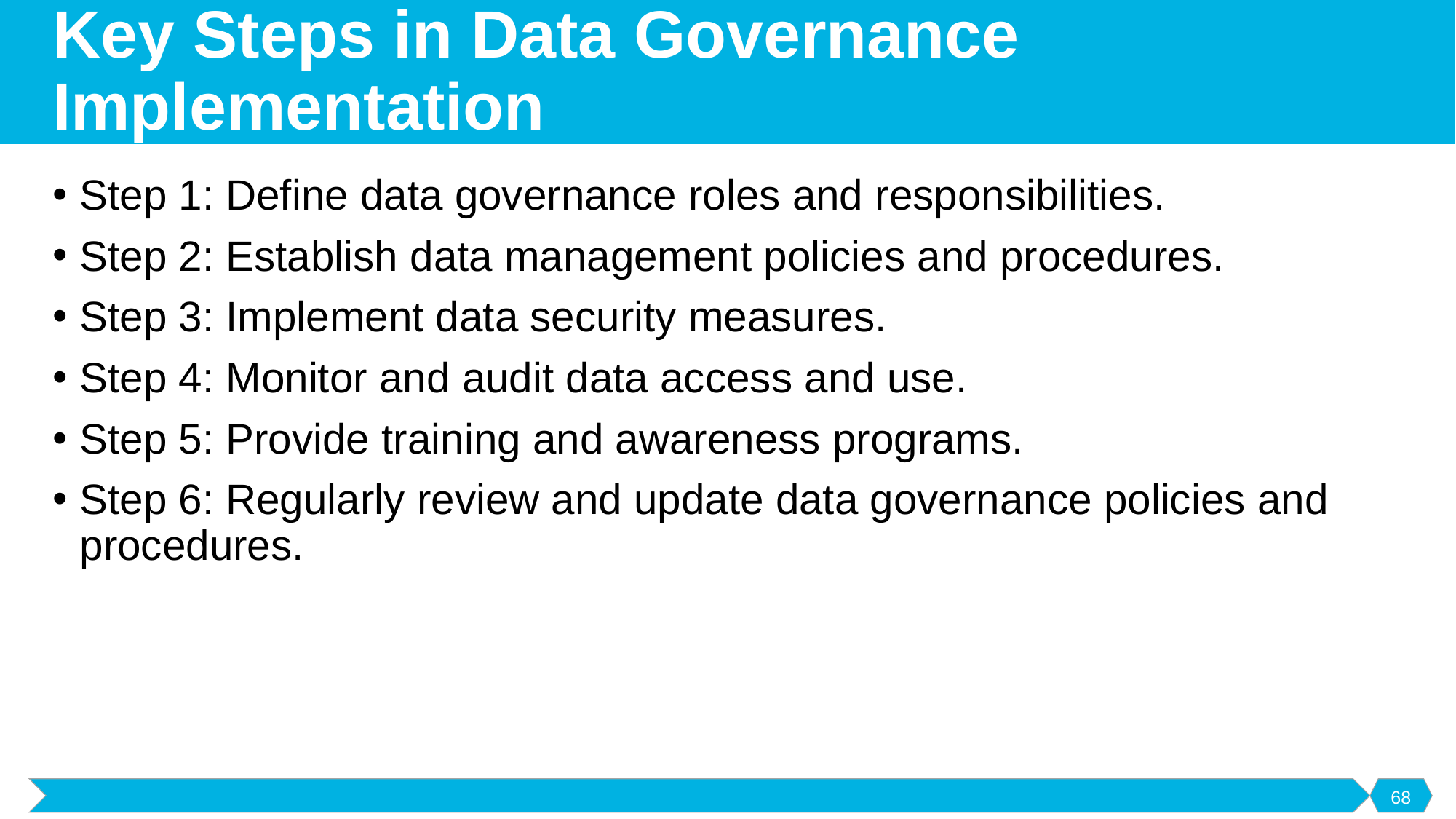

# Key Steps in Data Governance Implementation
Step 1: Define data governance roles and responsibilities.
Step 2: Establish data management policies and procedures.
Step 3: Implement data security measures.
Step 4: Monitor and audit data access and use.
Step 5: Provide training and awareness programs.
Step 6: Regularly review and update data governance policies and procedures.

68